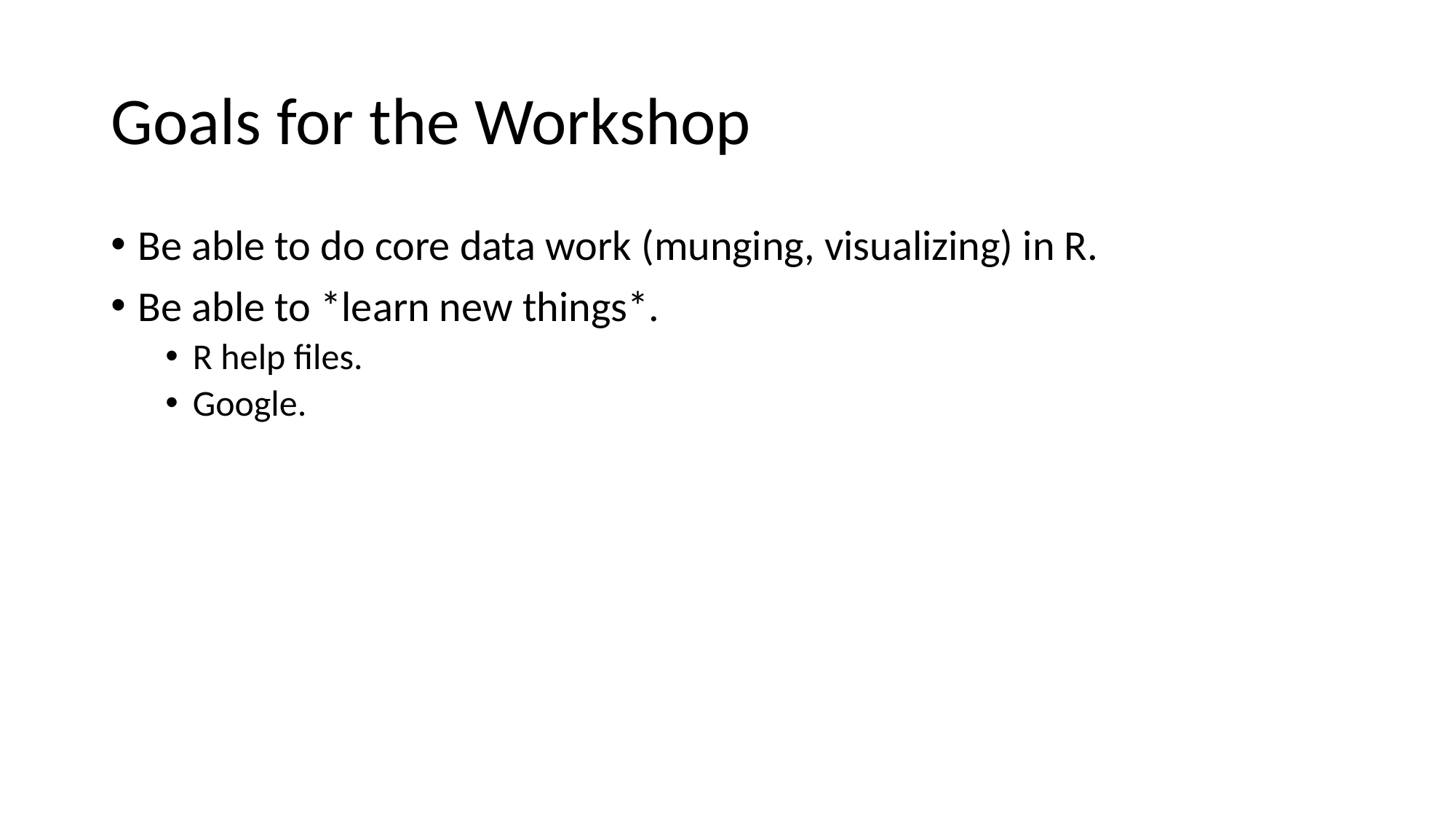

# Goals for the Workshop
Be able to do core data work (munging, visualizing) in R.
Be able to *learn new things*.
R help files.
Google.